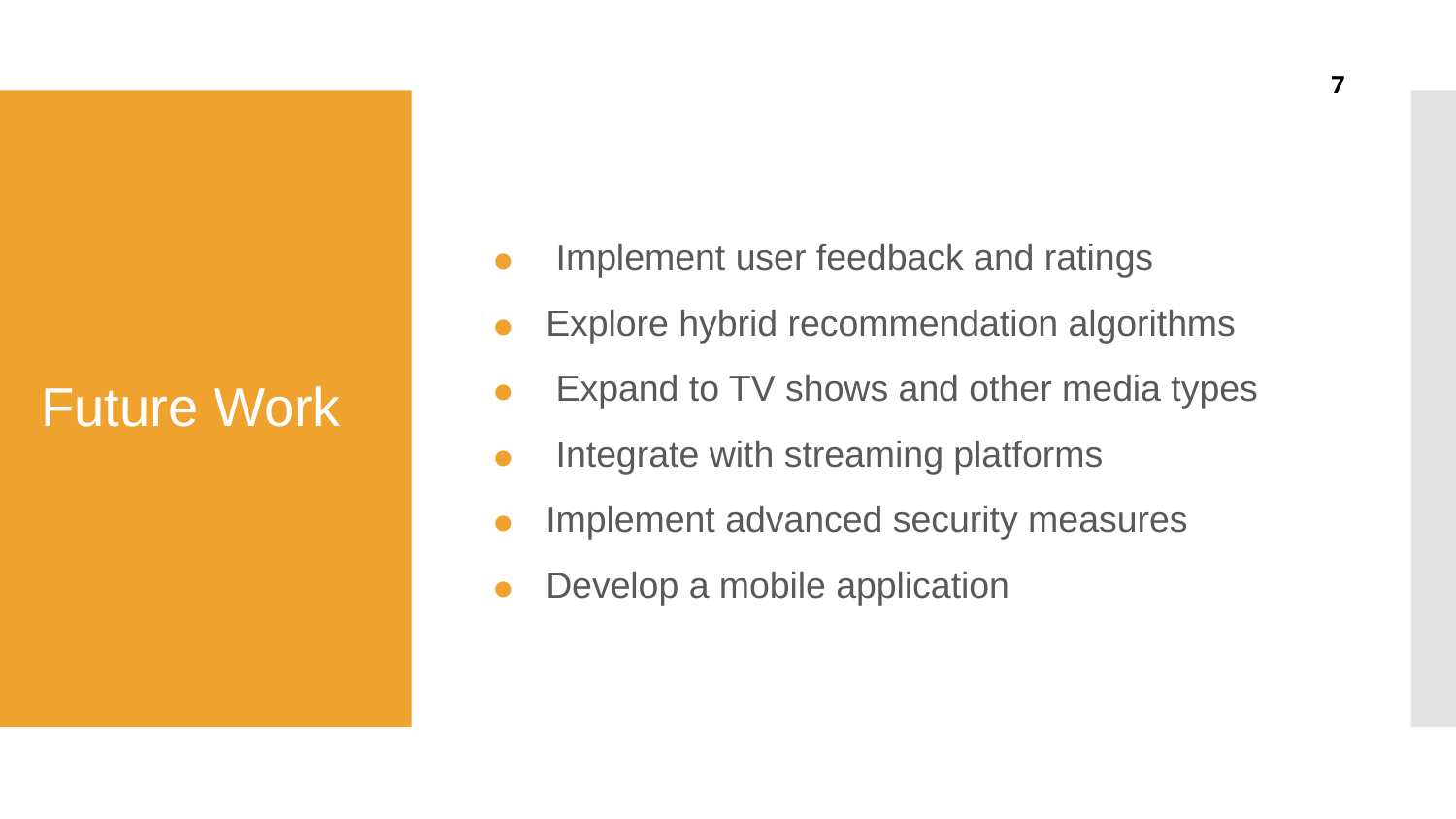

7
 Implement user feedback and ratings
Explore hybrid recommendation algorithms
 Expand to TV shows and other media types
 Integrate with streaming platforms
Implement advanced security measures
Develop a mobile application
# Future Work